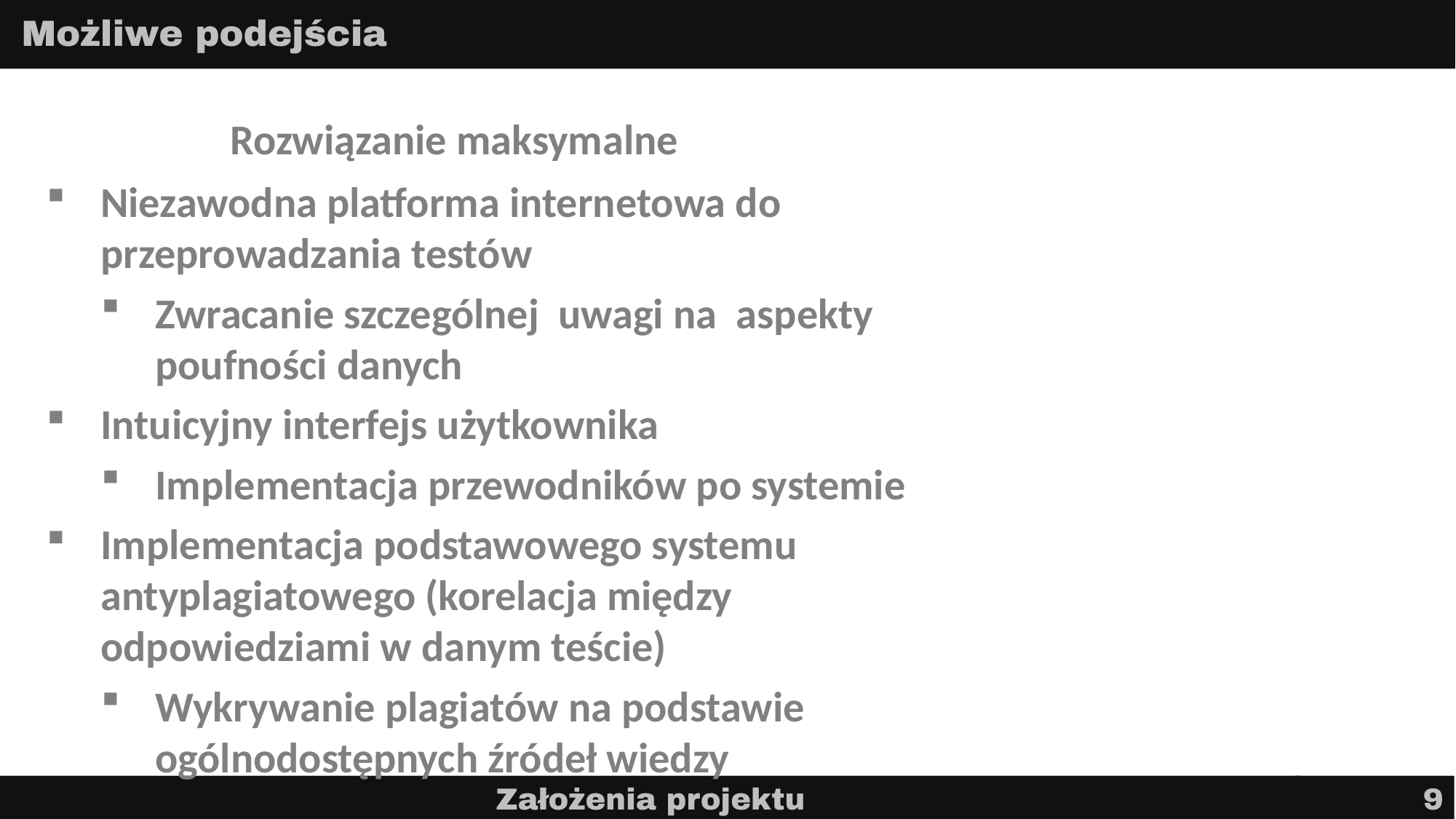

# Możliwe podejścia
Rozwiązanie maksymalne
Niezawodna platforma internetowa do przeprowadzania testów
Zwracanie szczególnej  uwagi na  aspekty poufności danych
Intuicyjny interfejs użytkownika
Implementacja przewodników po systemie
Implementacja podstawowego systemu antyplagiatowego (korelacja między odpowiedziami w danym teście)
Wykrywanie plagiatów na podstawie ogólnodostępnych źródeł wiedzy

9
Założenia projektu